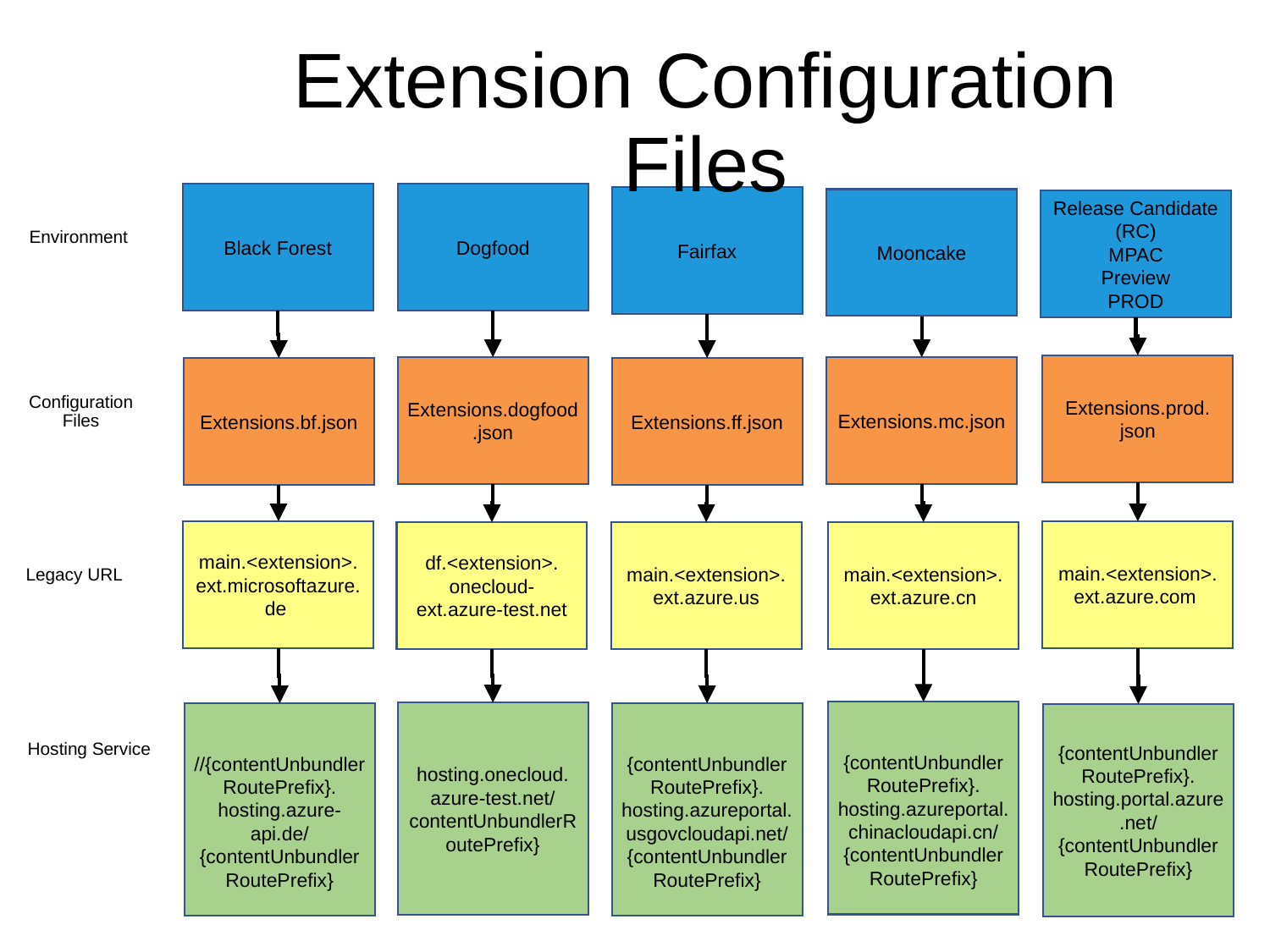

# Extension Configuration Files
Environment
Black Forest
Dogfood
Fairfax
Mooncake
Release Candidate (RC)
MPAC
Preview
PROD
Extensions.prod.
json
Extensions.dogfood.json
Extensions.mc.json
Extensions.bf.json
Extensions.ff.json
Configuration Files
Legacy URL
main.<extension>.
ext.microsoftazure.de
main.<extension>.
ext.azure.com
df.<extension>.
onecloud-ext.azure-test.net
main.<extension>.
ext.azure.us
main.<extension>.
ext.azure.cn
 {contentUnbundlerRoutePrefix}.
hosting.azureportal.chinacloudapi.cn/
{contentUnbundlerRoutePrefix}
hosting.onecloud.
azure-test.net/
contentUnbundlerRoutePrefix}
Hosting Service
 {contentUnbundlerRoutePrefix}.
hosting.azureportal.usgovcloudapi.net/
{contentUnbundlerRoutePrefix}
 //{contentUnbundlerRoutePrefix}.
hosting.azure-api.de/
{contentUnbundlerRoutePrefix}
{contentUnbundlerRoutePrefix}.
hosting.portal.azure.net/
{contentUnbundlerRoutePrefix}